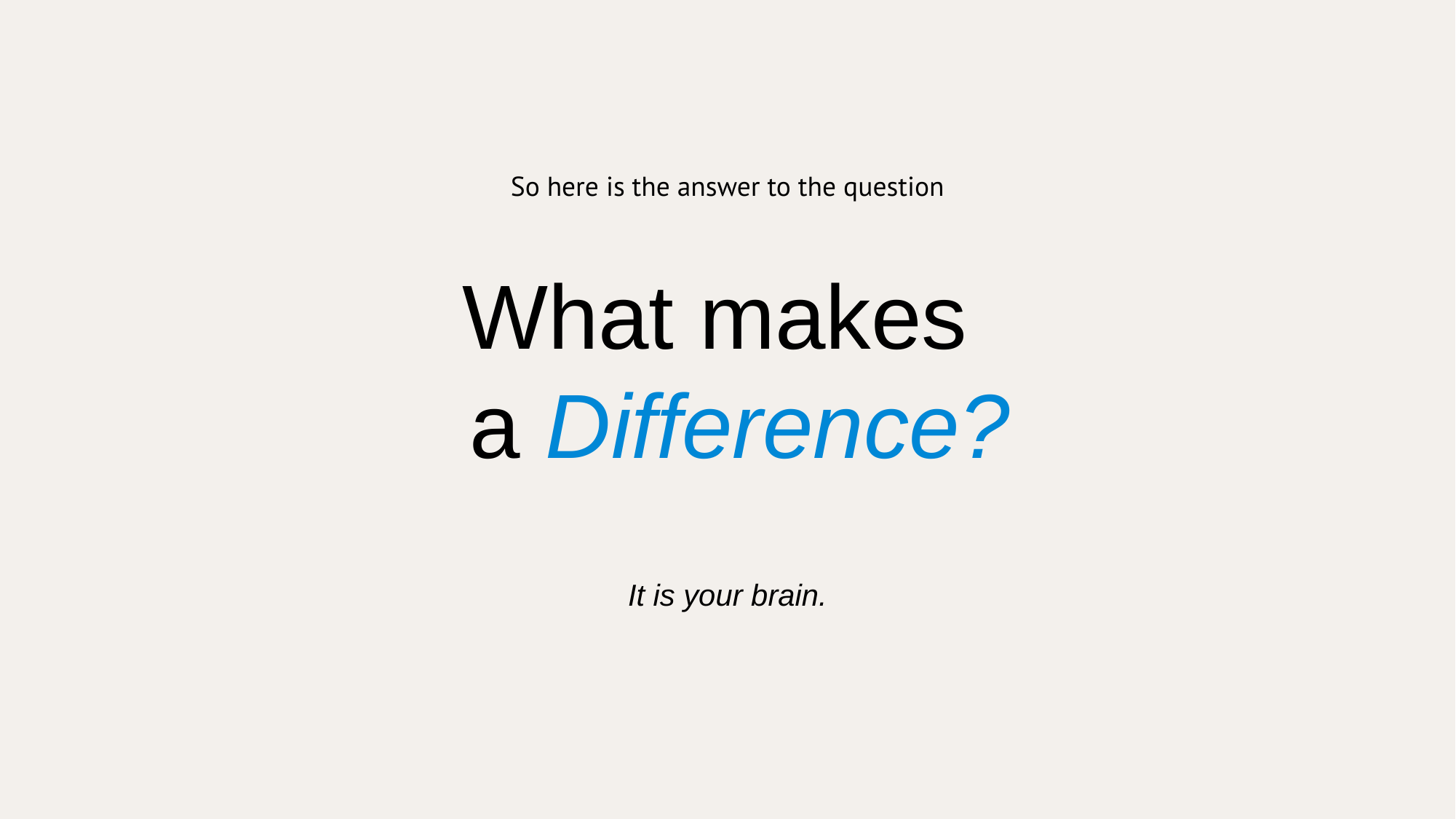

So here is the answer to the question
What makes
 a Difference?
It is your brain.